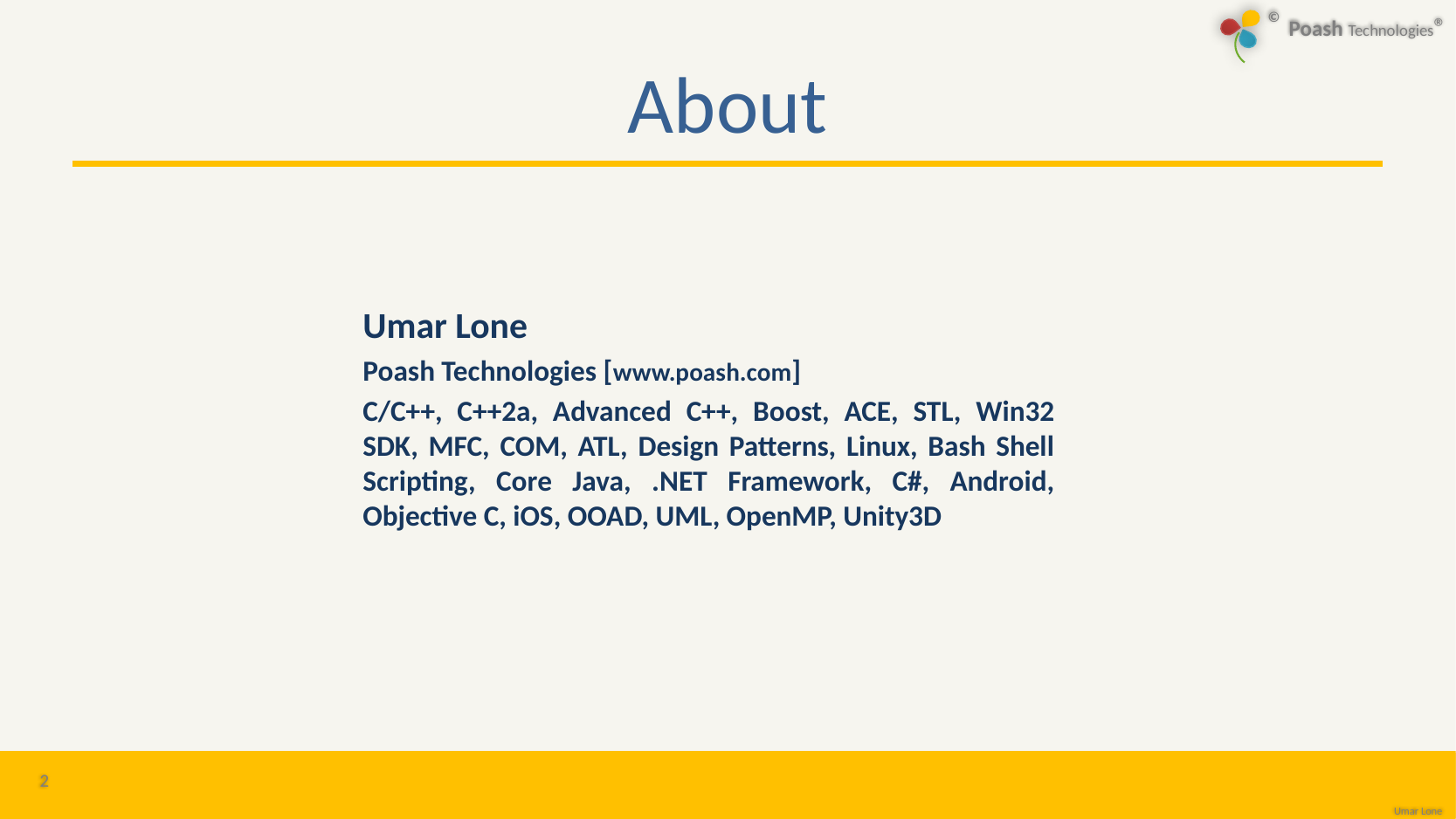

# About
Umar Lone
Poash Technologies [www.poash.com]
C/C++, C++2a, Advanced C++, Boost, ACE, STL, Win32 SDK, MFC, COM, ATL, Design Patterns, Linux, Bash Shell Scripting, Core Java, .NET Framework, C#, Android, Objective C, iOS, OOAD, UML, OpenMP, Unity3D
2